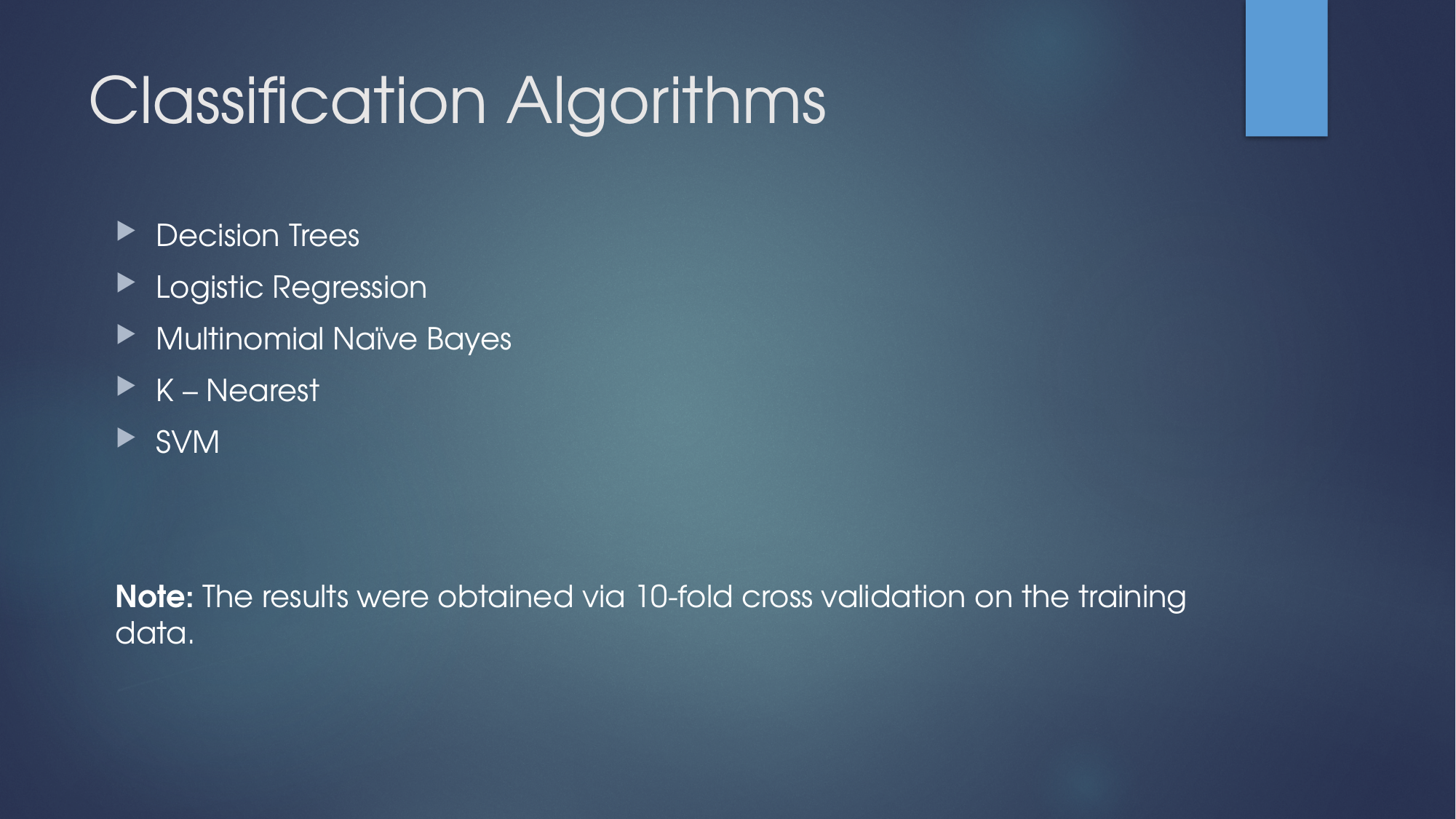

# Classification Algorithms
Decision Trees
Logistic Regression
Multinomial Naïve Bayes
K – Nearest
SVM

Note: The results were obtained via 10-fold cross validation on the training data.